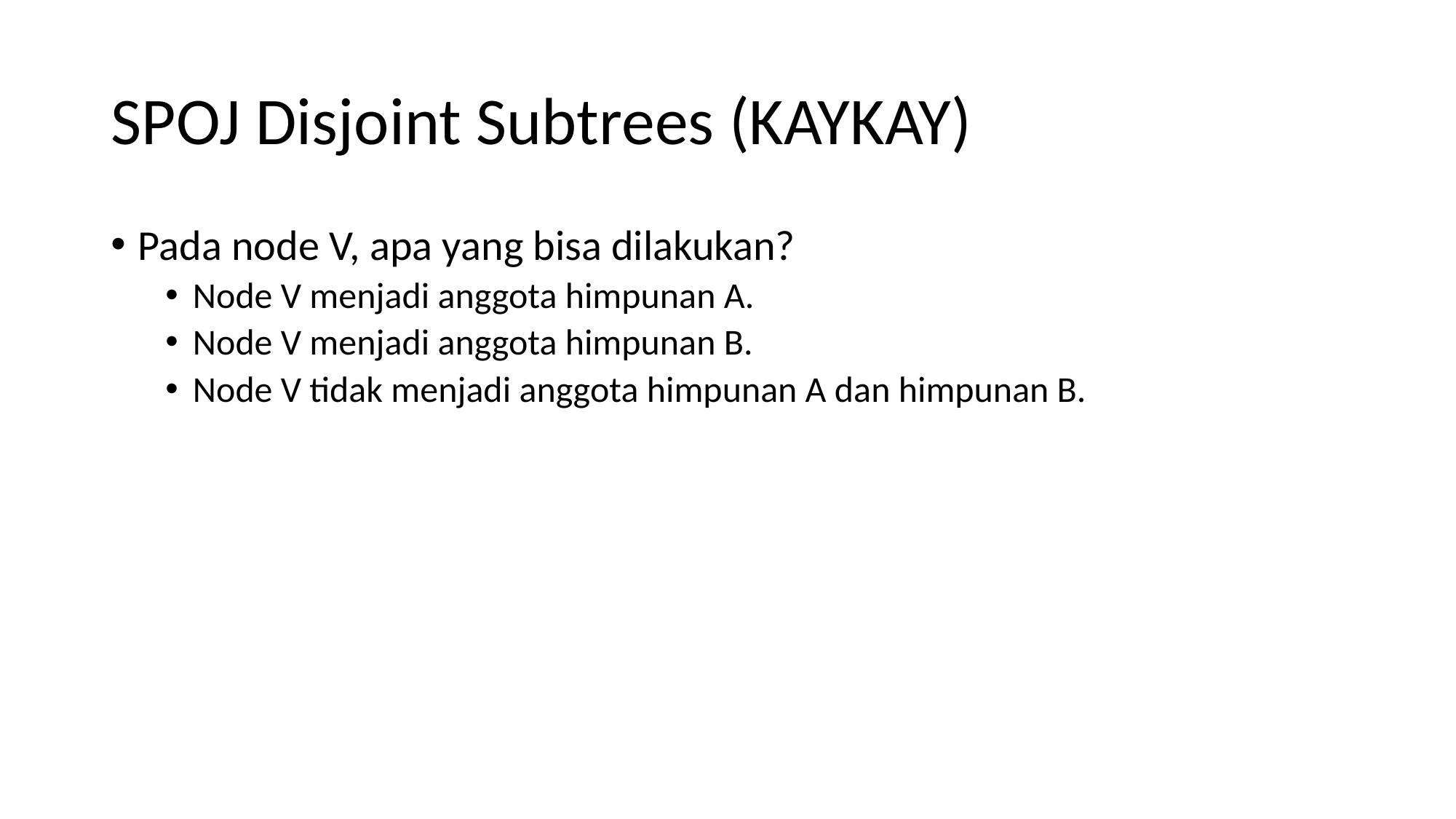

# SPOJ Disjoint Subtrees (KAYKAY)
Pada node V, apa yang bisa dilakukan?
Node V menjadi anggota himpunan A.
Node V menjadi anggota himpunan B.
Node V tidak menjadi anggota himpunan A dan himpunan B.